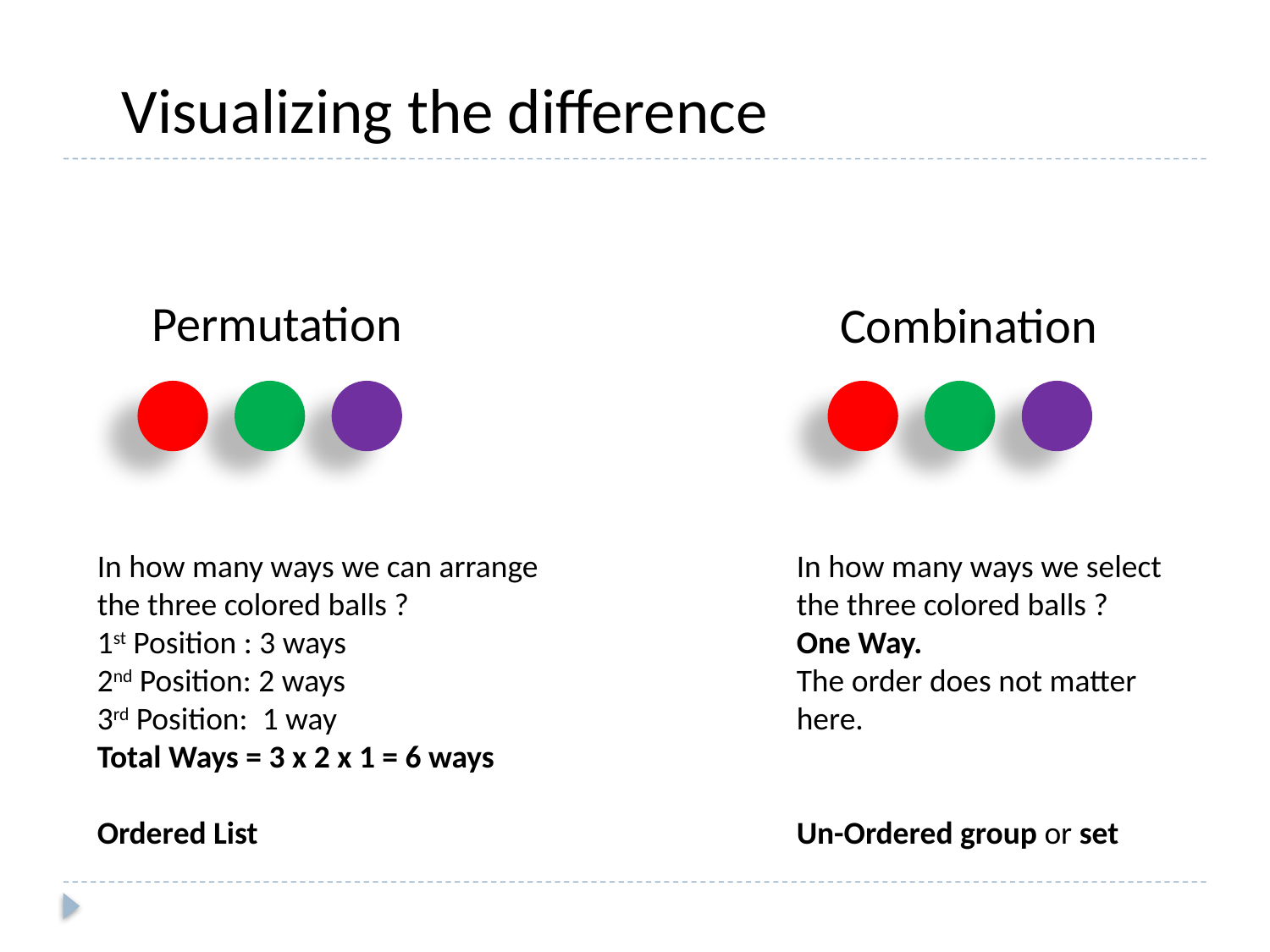

Visualizing the difference
Permutation
Combination

In how many ways we can arrange
the three colored balls ?
1st Position : 3 ways
2nd Position: 2 ways
3rd Position:  1 way
Total Ways = 3 x 2 x 1 = 6 ways

Ordered List
In how many ways we select the three colored balls ?
One Way.
The order does not matter here.

Un-Ordered group or set